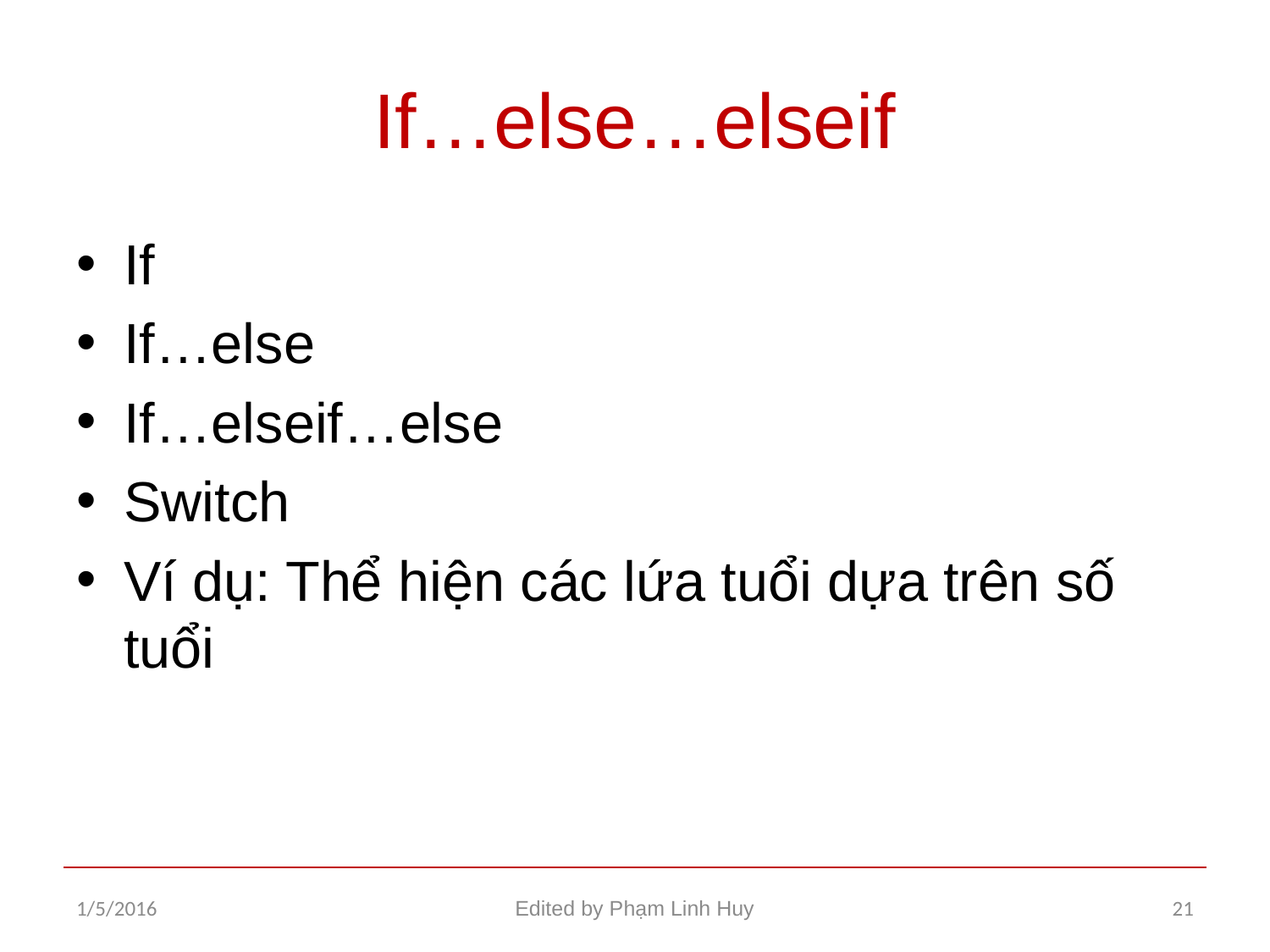

# If…else…elseif
If
If…else
If…elseif…else
Switch
Ví dụ: Thể hiện các lứa tuổi dựa trên số tuổi
1/5/2016
Edited by Phạm Linh Huy
21